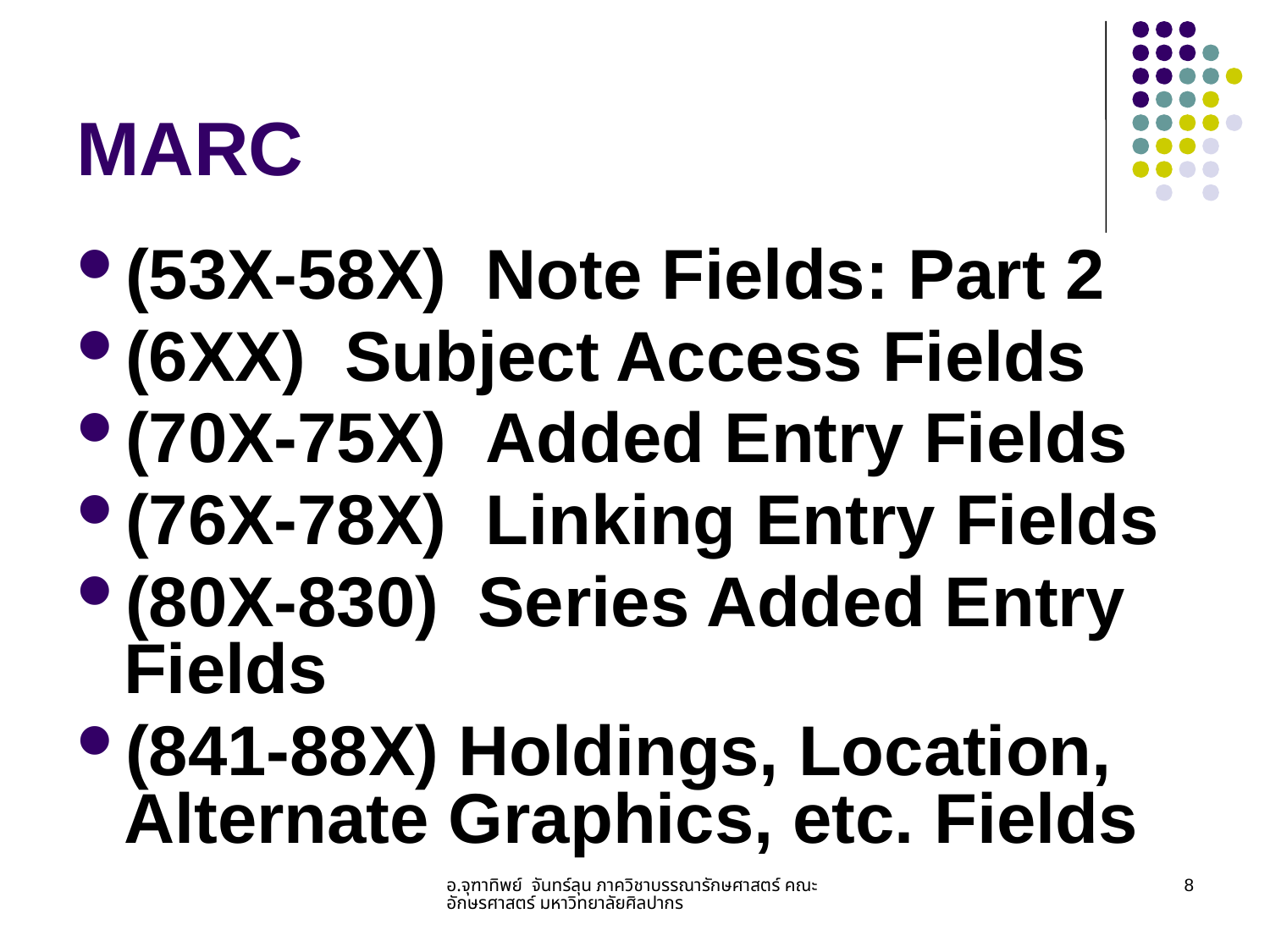

# MARC
(53X-58X)  Note Fields: Part 2
(6XX)  Subject Access Fields
(70X-75X)  Added Entry Fields
(76X-78X)  Linking Entry Fields
(80X-830)  Series Added Entry Fields
(841-88X) Holdings, Location, Alternate Graphics, etc. Fields
อ.จุฑาทิพย์  จันทร์ลุน ภาควิชาบรรณารักษศาสตร์ คณะอักษรศาสตร์ มหาวิทยาลัยศิลปากร
8